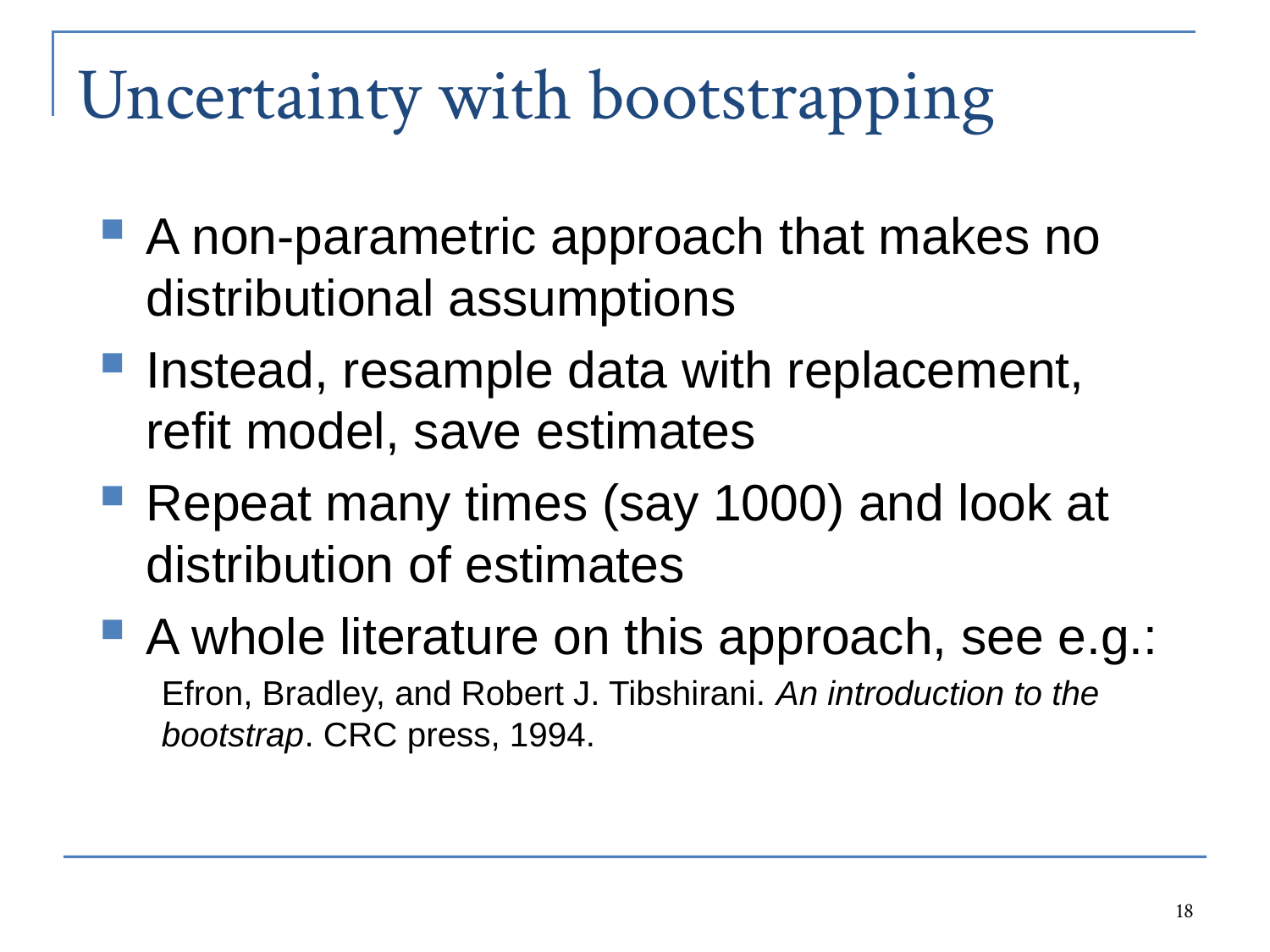

# Uncertainty with bootstrapping
A non-parametric approach that makes no distributional assumptions
Instead, resample data with replacement, refit model, save estimates
Repeat many times (say 1000) and look at distribution of estimates
A whole literature on this approach, see e.g.:
Efron, Bradley, and Robert J. Tibshirani. An introduction to the bootstrap. CRC press, 1994.
18